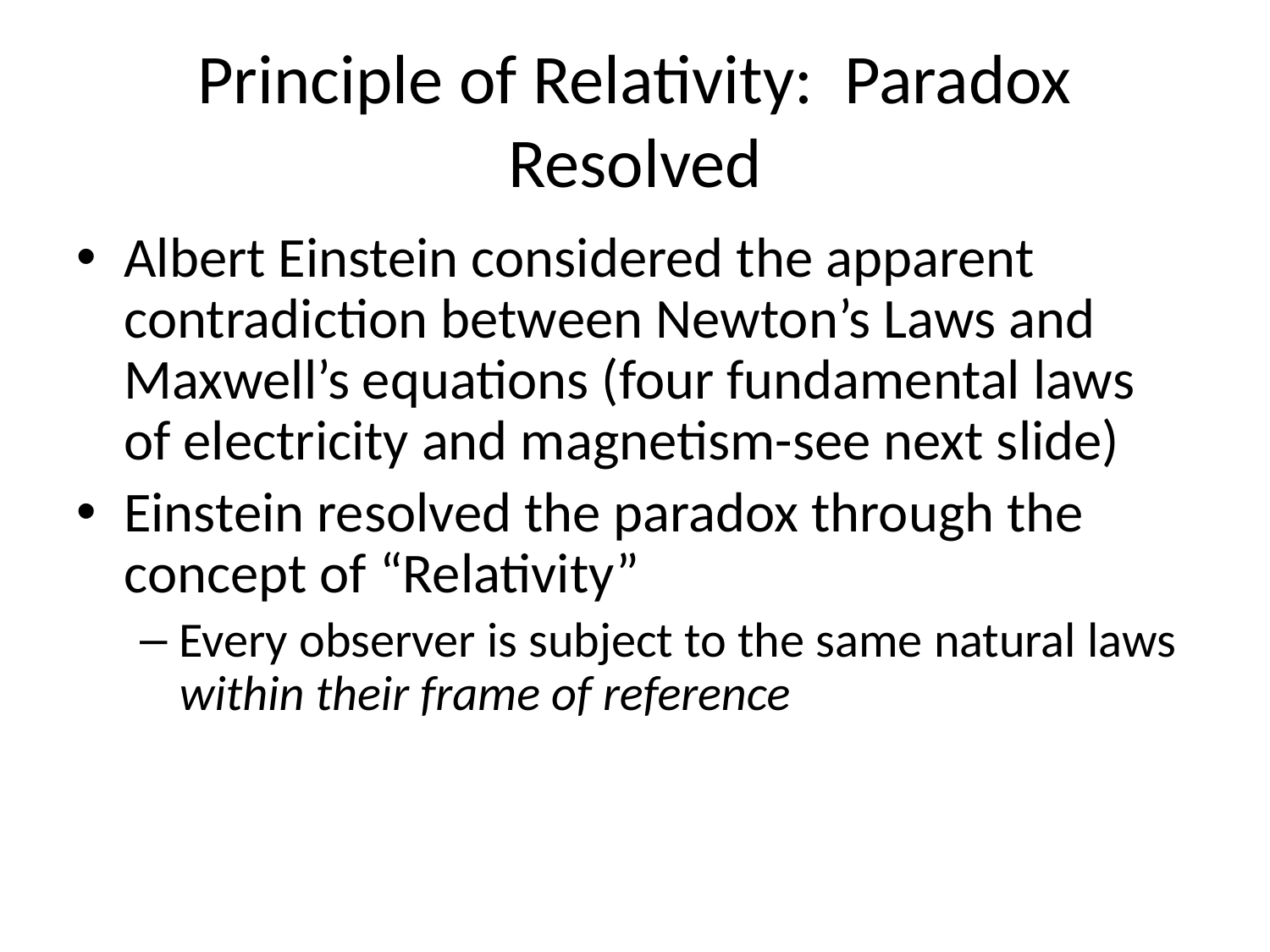

# Principle of Relativity:  Paradox Resolved
Albert Einstein considered the apparent contradiction between Newton’s Laws and Maxwell’s equations (four fundamental laws of electricity and magnetism-see next slide)
Einstein resolved the paradox through the concept of “Relativity”
Every observer is subject to the same natural laws within their frame of reference